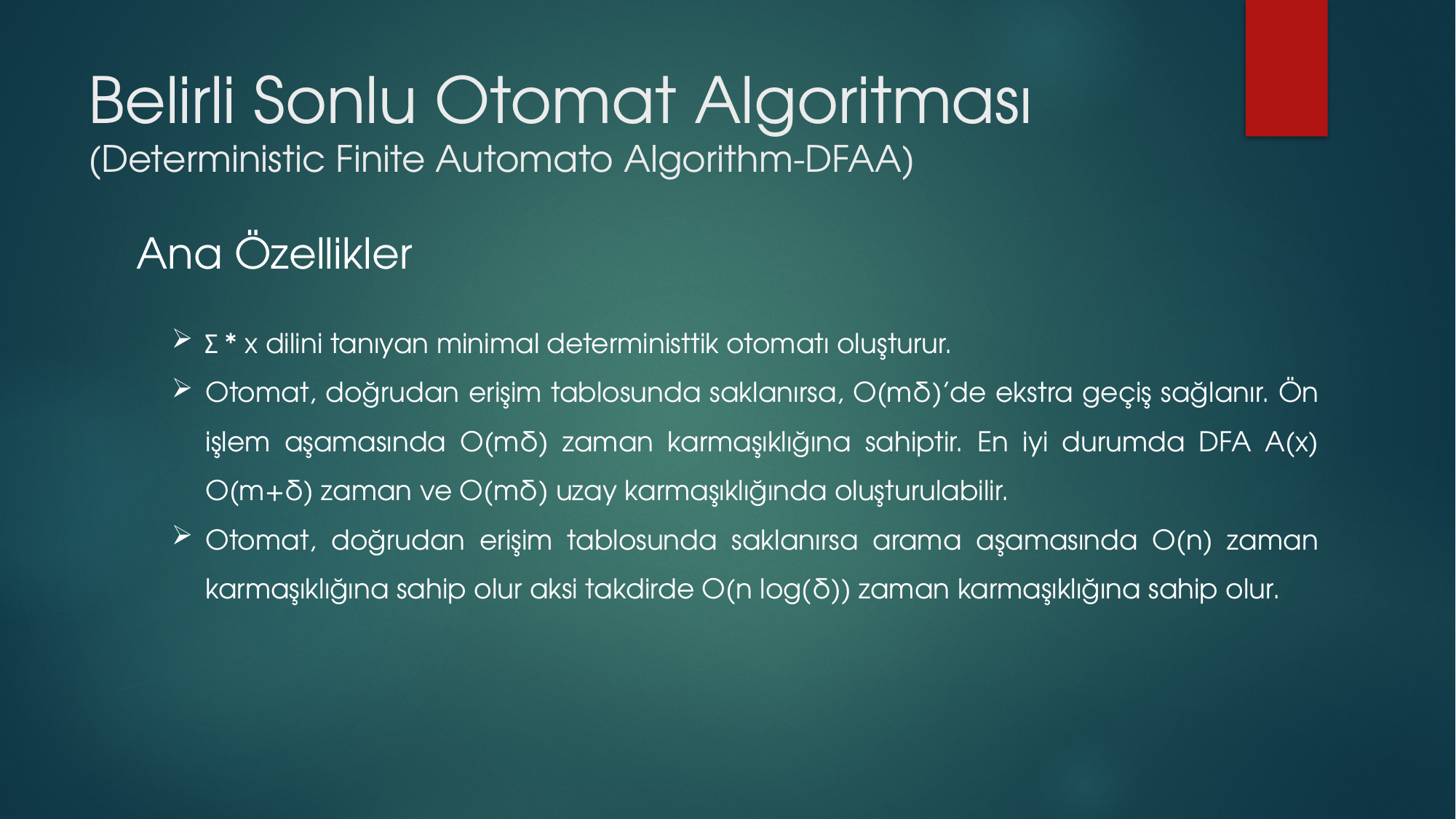

# Belirli Sonlu Otomat Algoritması (Deterministic Finite Automato Algorithm-DFAA)
Ana Özellikler
Σ * x dilini tanıyan minimal deterministtik otomatı oluşturur.
Otomat, doğrudan erişim tablosunda saklanırsa, O(mδ)’de ekstra geçiş sağlanır. Ön işlem aşamasında O(mδ) zaman karmaşıklığına sahiptir. En iyi durumda DFA A(x) O(m+δ) zaman ve O(mδ) uzay karmaşıklığında oluşturulabilir.
Otomat, doğrudan erişim tablosunda saklanırsa arama aşamasında O(n) zaman karmaşıklığına sahip olur aksi takdirde O(n log(δ)) zaman karmaşıklığına sahip olur.